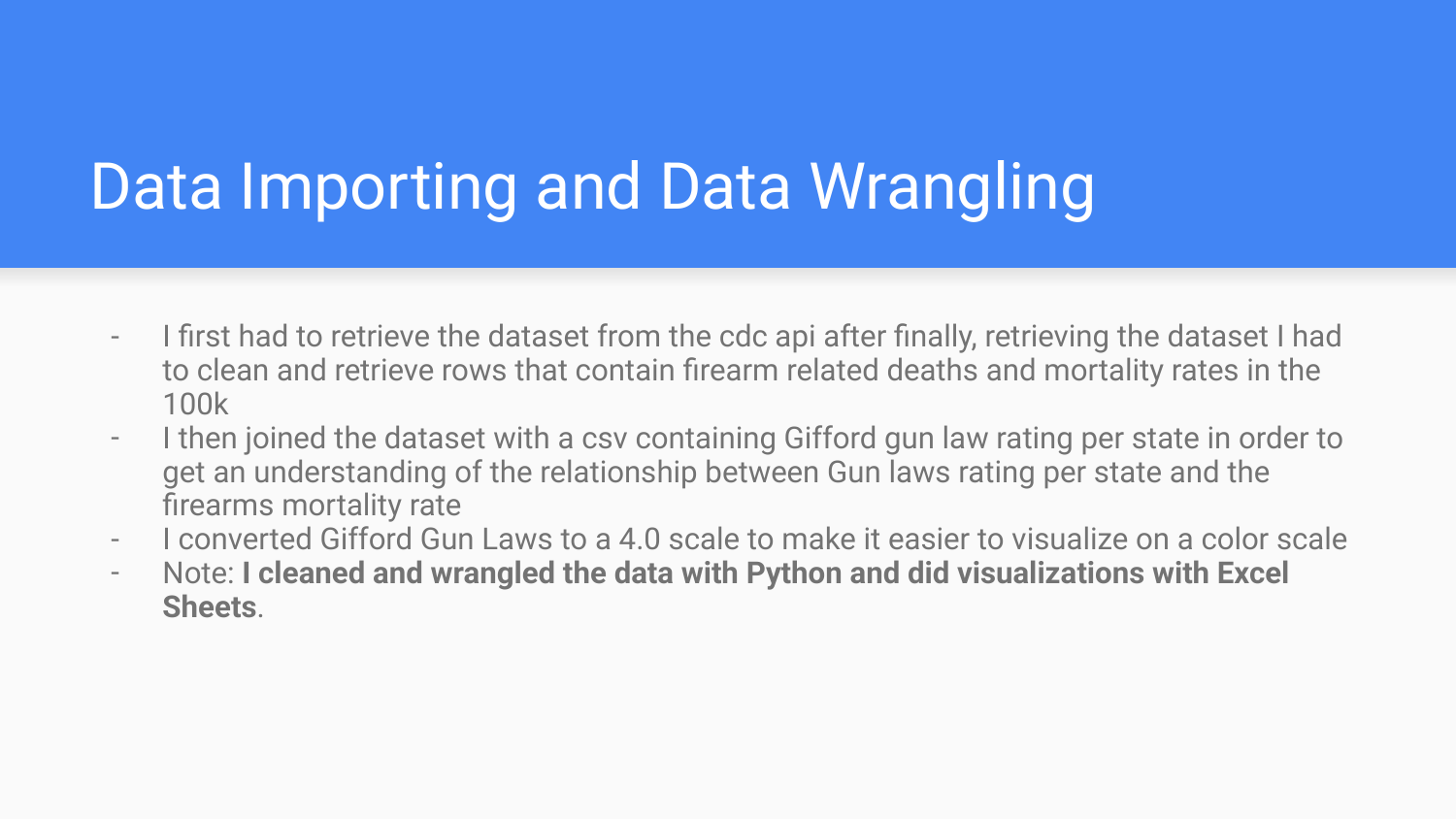

# Data Importing and Data Wrangling
I first had to retrieve the dataset from the cdc api after finally, retrieving the dataset I had to clean and retrieve rows that contain firearm related deaths and mortality rates in the 100k
I then joined the dataset with a csv containing Gifford gun law rating per state in order to get an understanding of the relationship between Gun laws rating per state and the firearms mortality rate
I converted Gifford Gun Laws to a 4.0 scale to make it easier to visualize on a color scale
Note: I cleaned and wrangled the data with Python and did visualizations with Excel Sheets.